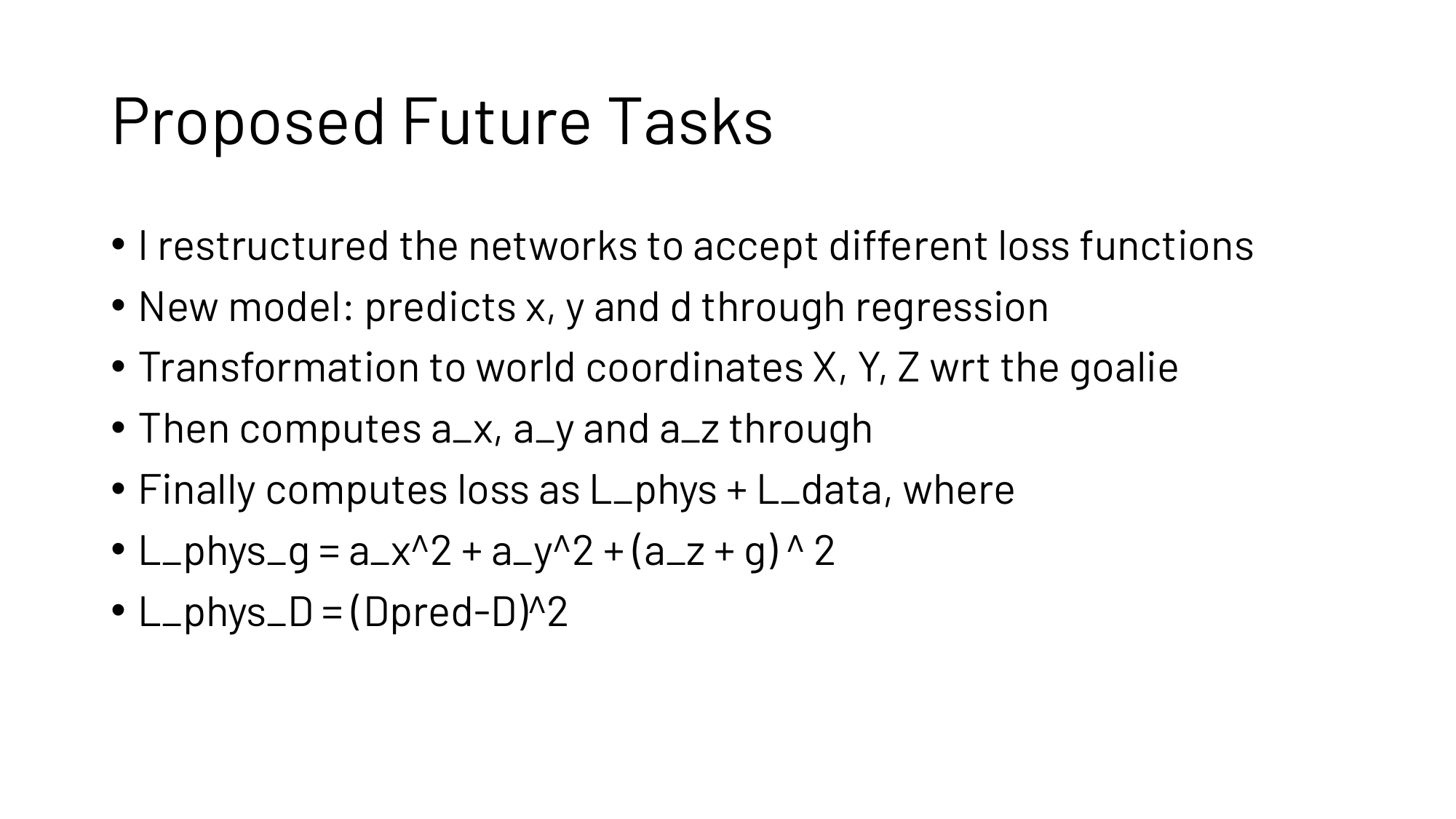

# Proposed Future Tasks
I restructured the networks to accept different loss functions
New model: predicts x, y and d through regression
Transformation to world coordinates X, Y, Z wrt the goalie
Then computes a_x, a_y and a_z through
Finally computes loss as L_phys + L_data, where
L_phys_g = a_x^2 + a_y^2 + (a_z + g) ^ 2
L_phys_D = (Dpred-D)^2